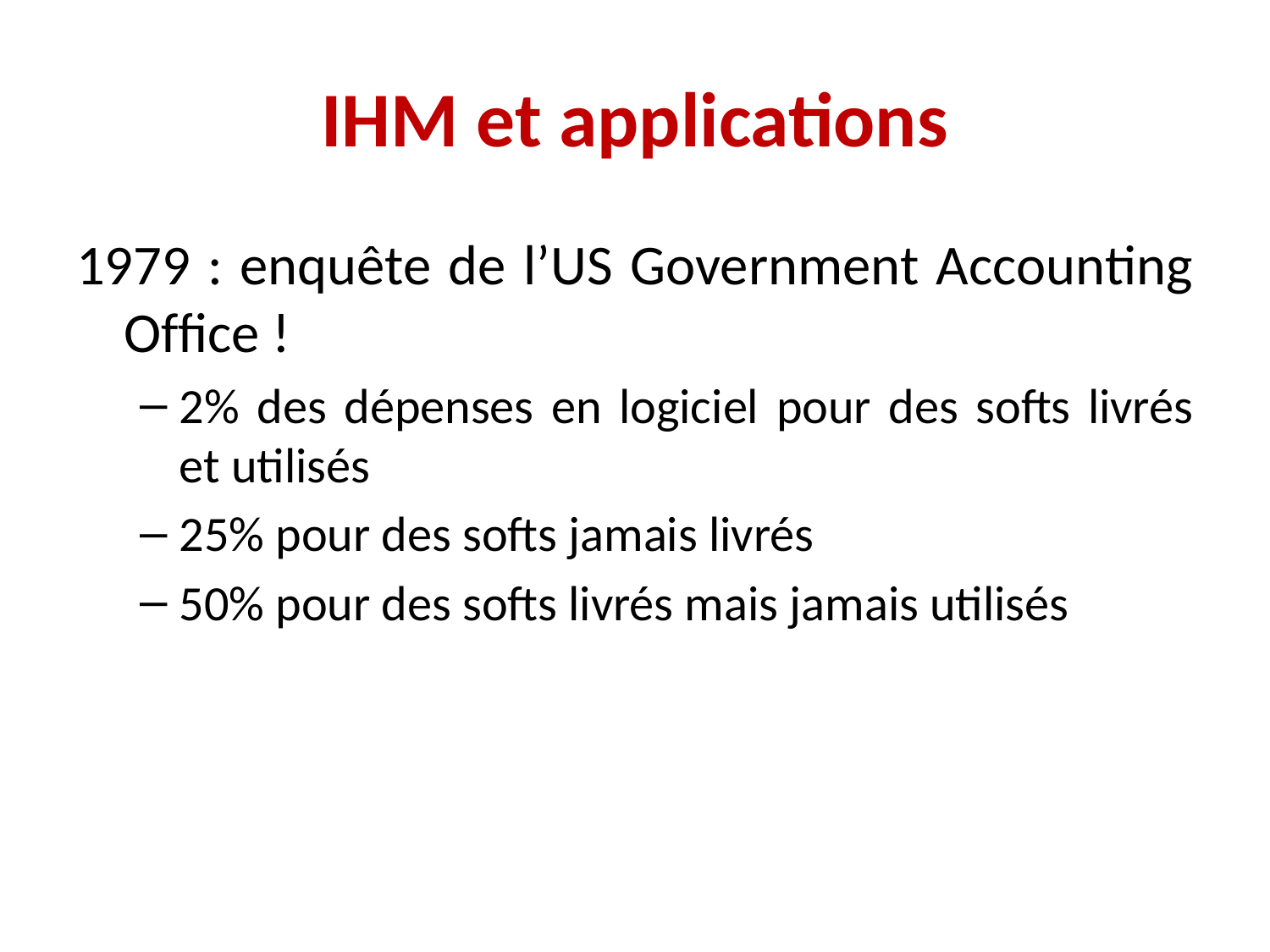

# IHM et applications
1979 : enquête de l’US Government Accounting Ofﬁce !
2% des dépenses en logiciel pour des softs livrés et utilisés
25% pour des softs jamais livrés
50% pour des softs livrés mais jamais utilisés